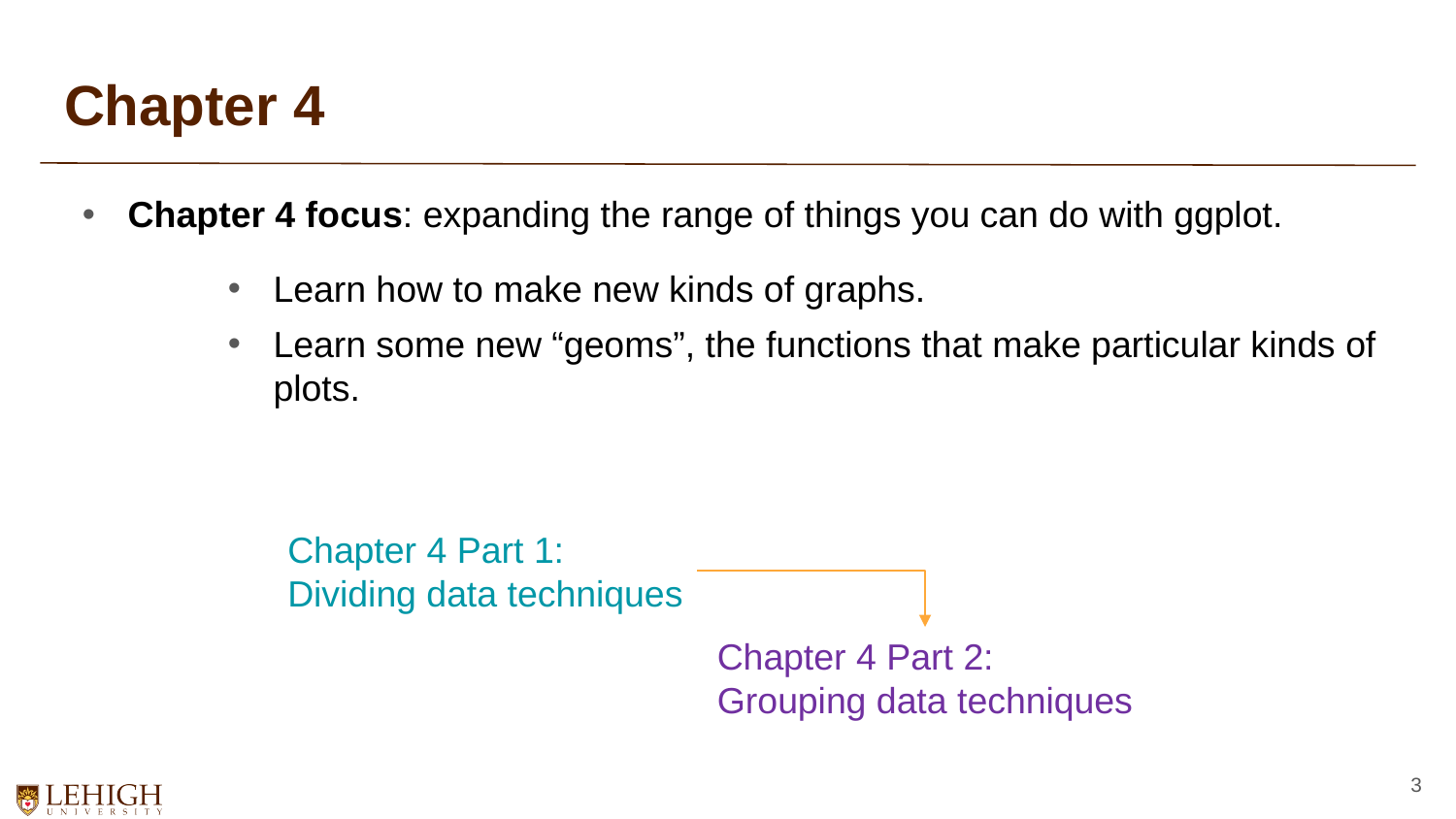

# Chapter 4
Chapter 4 focus: expanding the range of things you can do with ggplot.
Learn how to make new kinds of graphs.
Learn some new “geoms”, the functions that make particular kinds of plots.
Chapter 4 Part 1:
Dividing data techniques
Chapter 4 Part 2:
Grouping data techniques
3